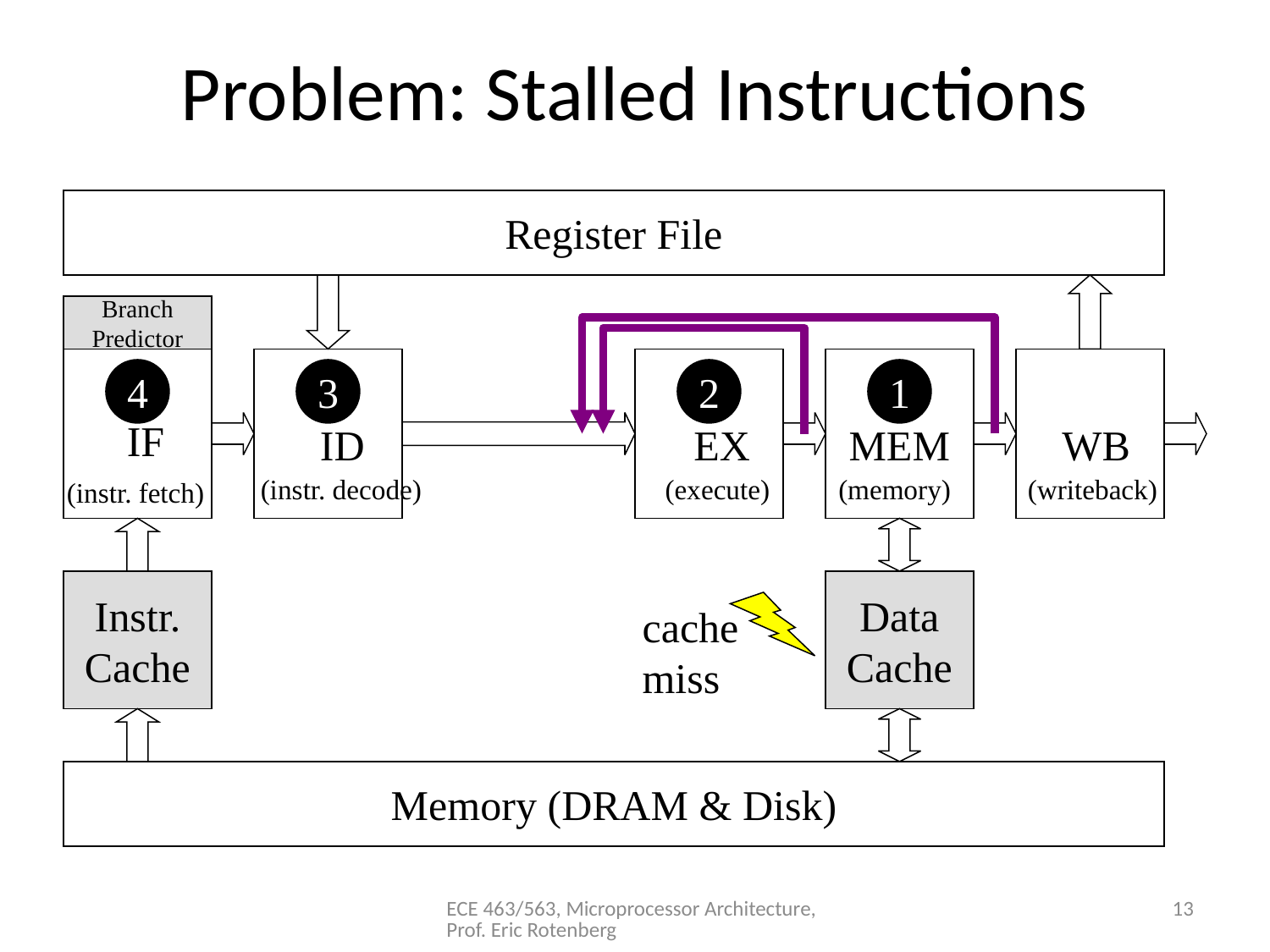

# Problem: Stalled Instructions
Register File

Branch
Predictor

IF

ID

EX

MEM

WB

(instr. decode)
(execute)
(memory)
(writeback)
(instr. fetch)
4
3
2
1

Instr.
Cache
Data
Cache

cache
miss
Memory (DRAM & Disk)
ECE 463/563, Microprocessor Architecture, Prof. Eric Rotenberg
13